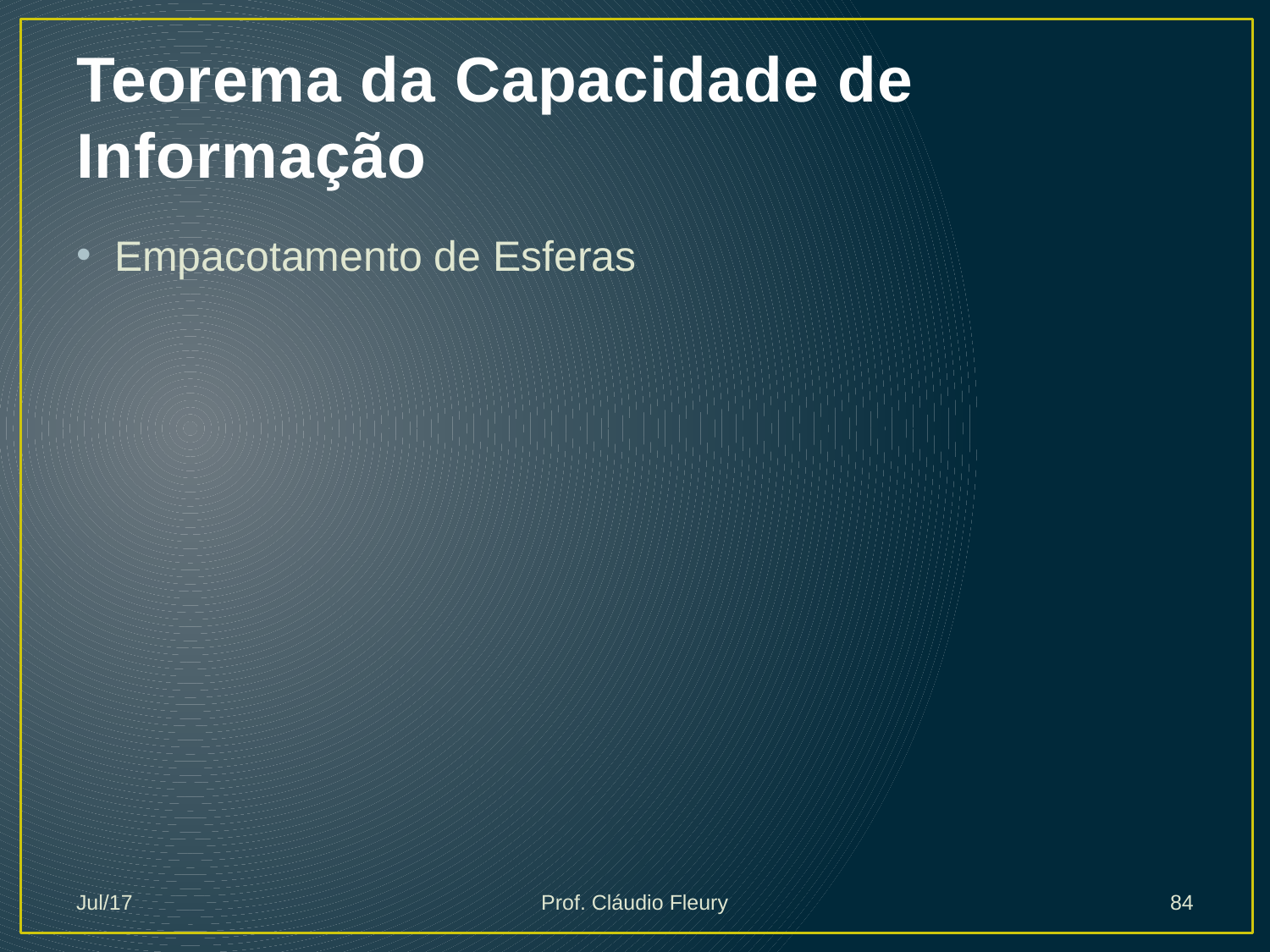

# Teorema da Capacidade de Informação
Empacotamento de Esferas

Jul/17
Prof. Cláudio Fleury
84